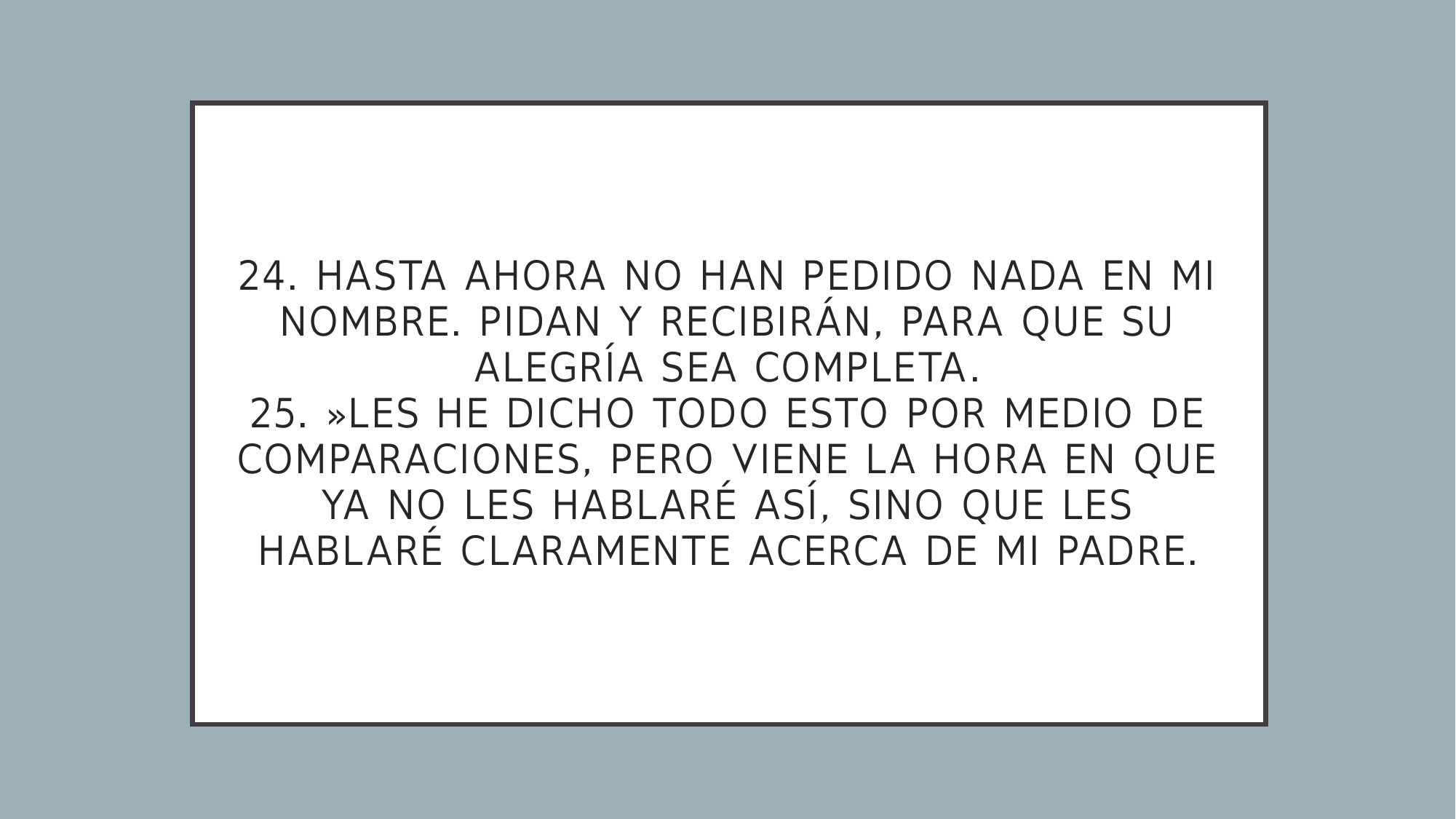

# 24. Hasta ahora no han pedido nada en mi nombre. Pidan y recibirán, para que su alegría sea completa. 25. »Les he dicho todo esto por medio de comparaciones, pero viene la hora en que ya no les hablaré así, sino que les hablaré claramente acerca de mi Padre.